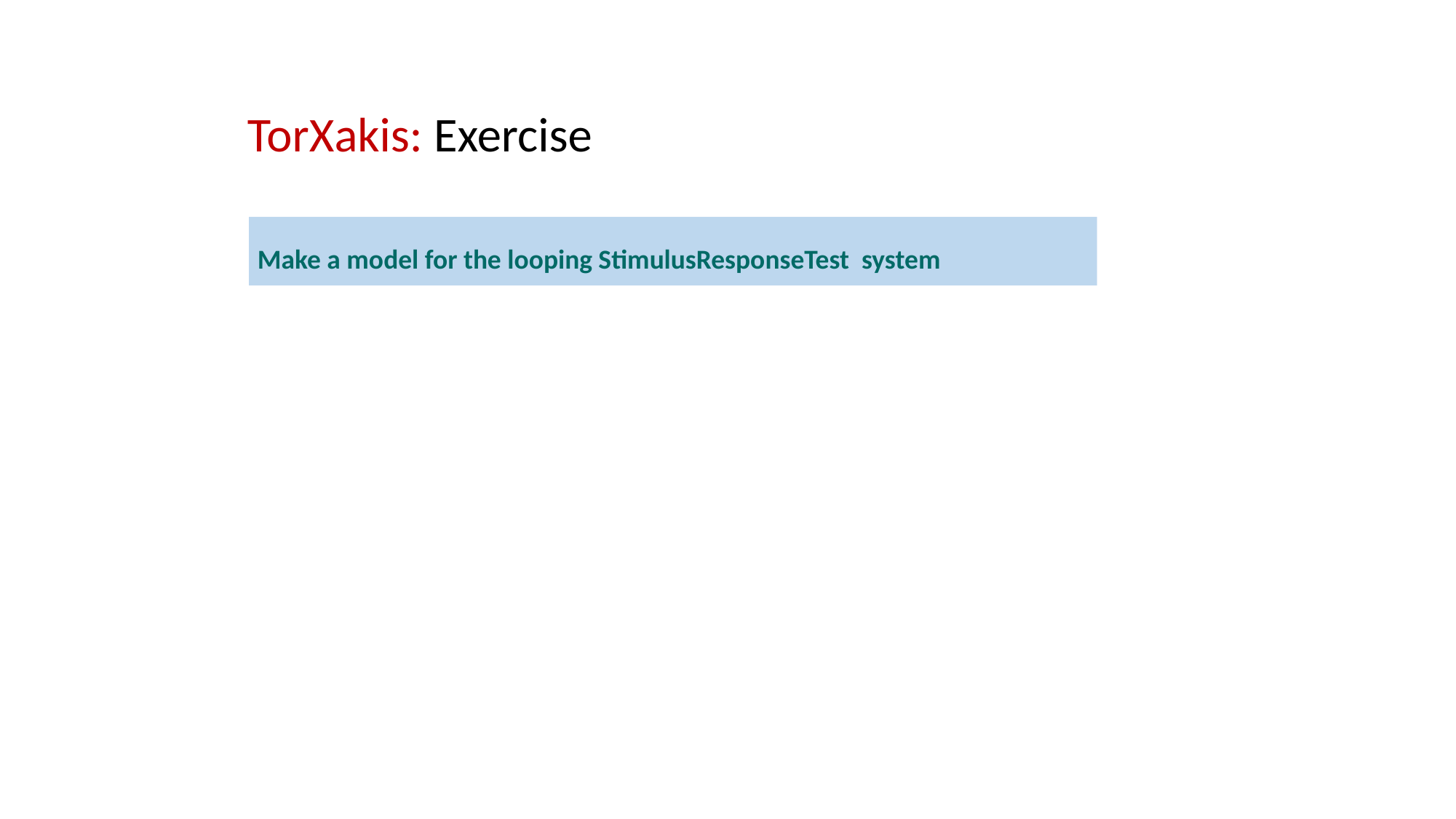

# TorXakis: Exercise
Make a model for the looping StimulusResponseTest  system